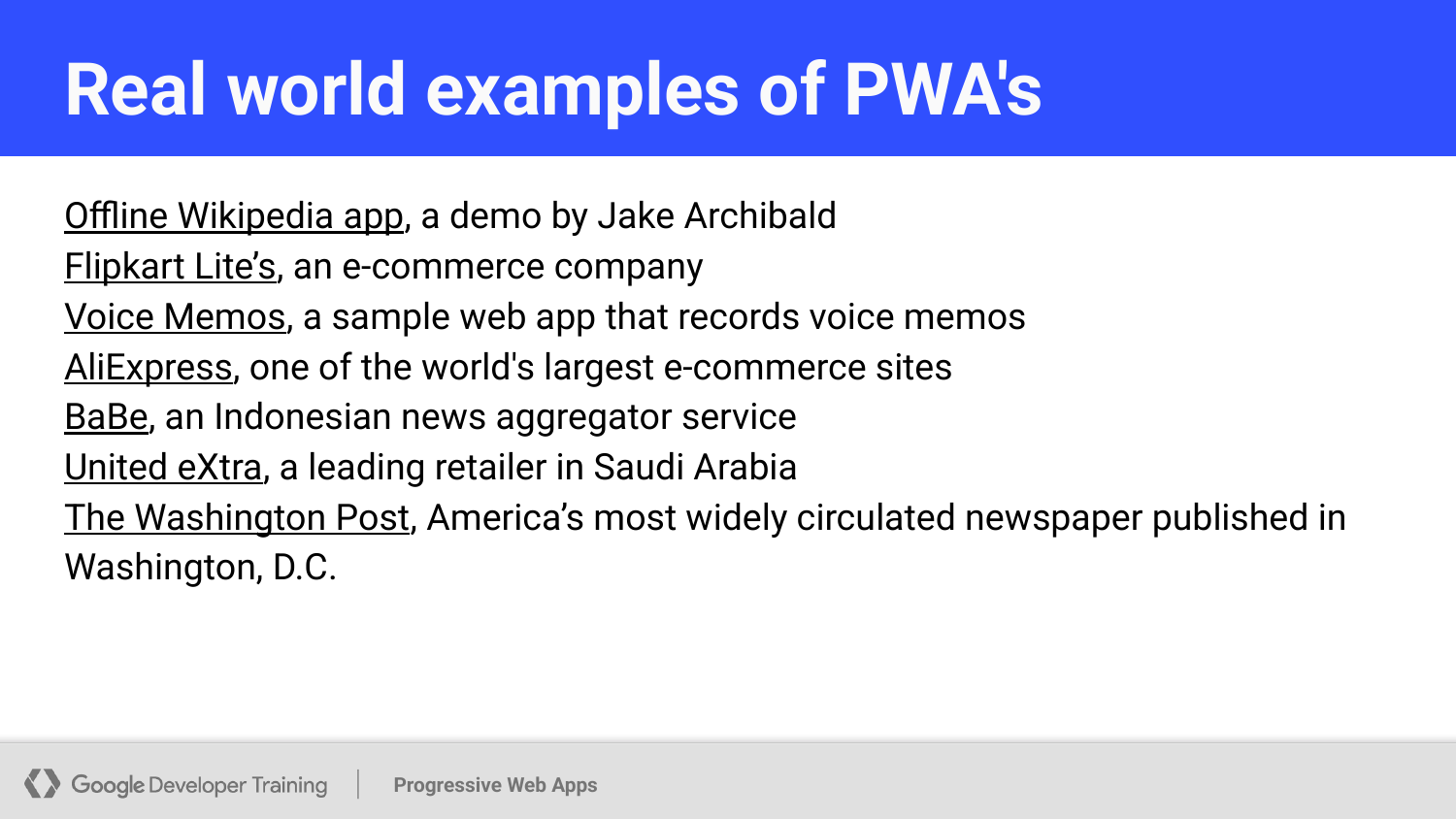

# Real world examples of PWA's
Offline Wikipedia app, a demo by Jake Archibald
Flipkart Lite’s, an e-commerce company
Voice Memos, a sample web app that records voice memos
AliExpress, one of the world's largest e-commerce sites
BaBe, an Indonesian news aggregator service
United eXtra, a leading retailer in Saudi Arabia
The Washington Post, America’s most widely circulated newspaper published in Washington, D.C.